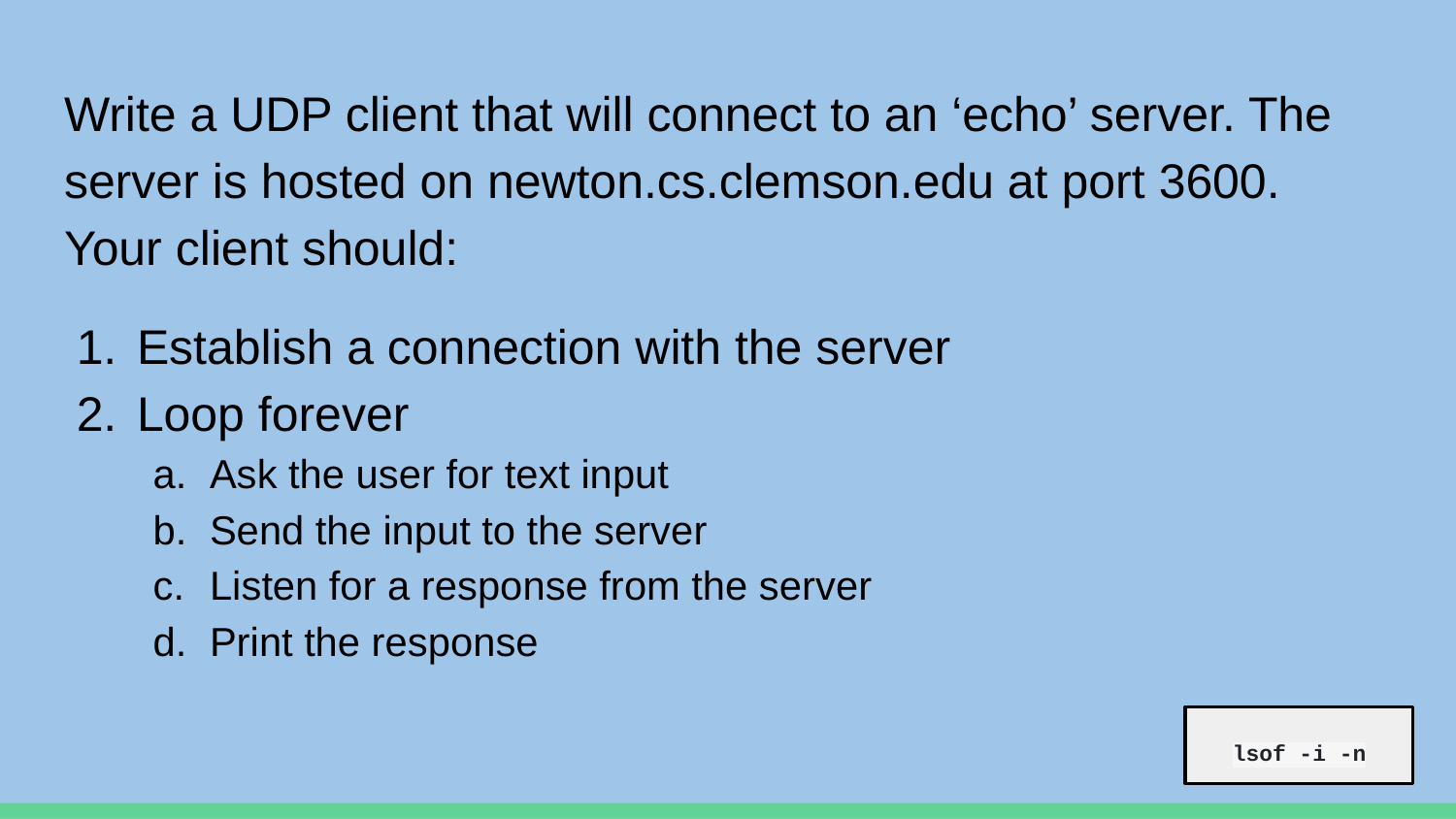

Write a UDP client that will connect to an ‘echo’ server. The server is hosted on newton.cs.clemson.edu at port 3600. Your client should:
Establish a connection with the server
Loop forever
Ask the user for text input
Send the input to the server
Listen for a response from the server
Print the response
lsof -i -n